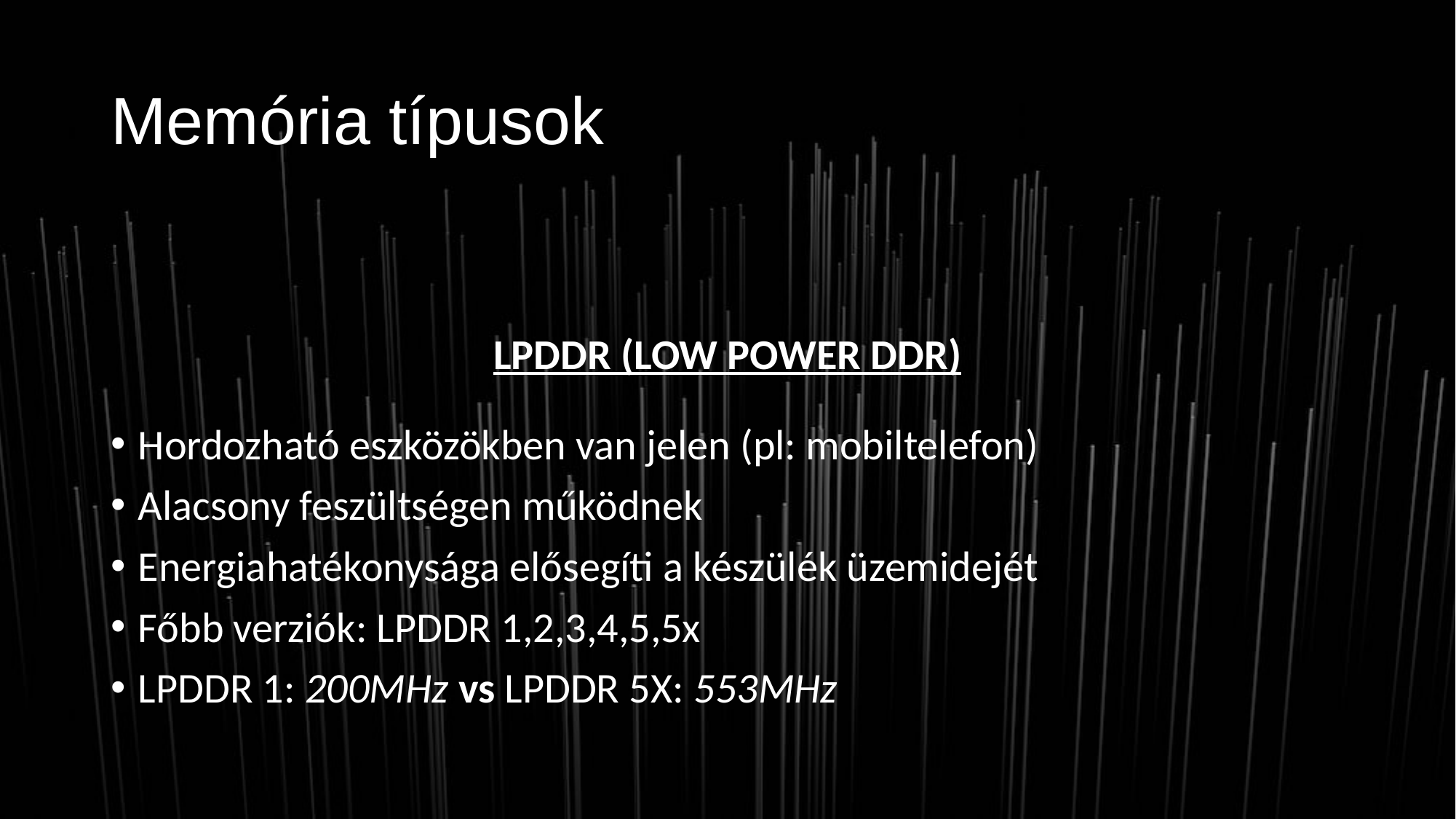

# Memória típusok
LPDDR (LOW POWER DDR)

Hordozható eszközökben van jelen (pl: mobiltelefon)
Alacsony feszültségen működnek
Energiahatékonysága elősegíti a készülék üzemidejét
Főbb verziók: LPDDR 1,2,3,4,5,5x
LPDDR 1: 200MHz vs LPDDR 5X: 553MHz